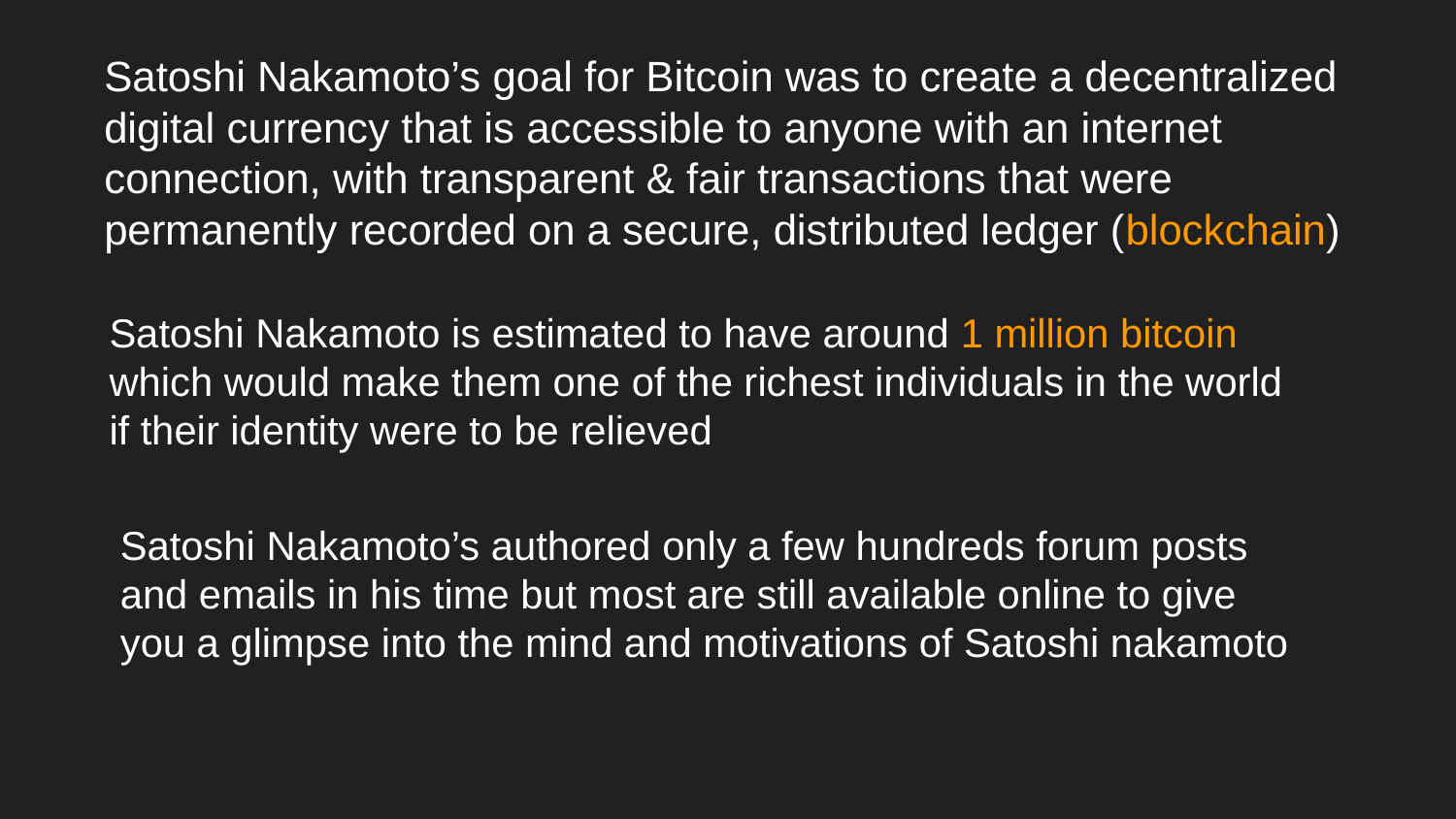

Satoshi Nakamoto’s goal for Bitcoin was to create a decentralized digital currency that is accessible to anyone with an internet connection, with transparent & fair transactions that were permanently recorded on a secure, distributed ledger (blockchain)
Satoshi Nakamoto is estimated to have around 1 million bitcoin which would make them one of the richest individuals in the world if their identity were to be relieved
Satoshi Nakamoto’s authored only a few hundreds forum posts and emails in his time but most are still available online to give you a glimpse into the mind and motivations of Satoshi nakamoto